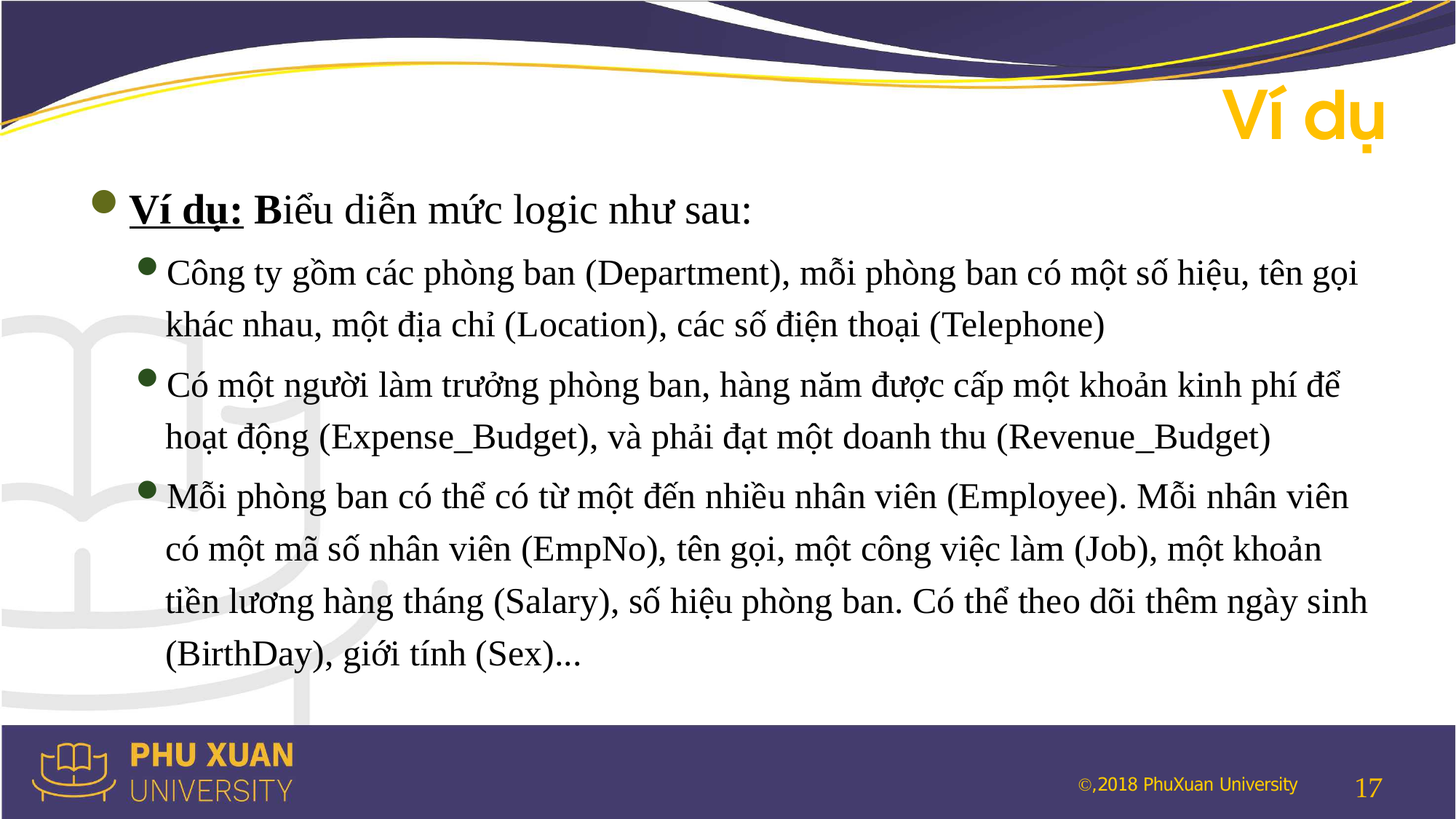

# Ví dụ
Ví dụ: Biểu diễn mức logic như sau:
Công ty gồm các phòng ban (Department), mỗi phòng ban có một số hiệu, tên gọi khác nhau, một địa chỉ (Location), các số điện thoại (Telephone)
Có một người làm trưởng phòng ban, hàng năm được cấp một khoản kinh phí để hoạt động (Expense_Budget), và phải đạt một doanh thu (Revenue_Budget)
Mỗi phòng ban có thể có từ một đến nhiều nhân viên (Employee). Mỗi nhân viên có một mã số nhân viên (EmpNo), tên gọi, một công việc làm (Job), một khoản tiền lương hàng tháng (Salary), số hiệu phòng ban. Có thể theo dõi thêm ngày sinh (BirthDay), giới tính (Sex)...

17